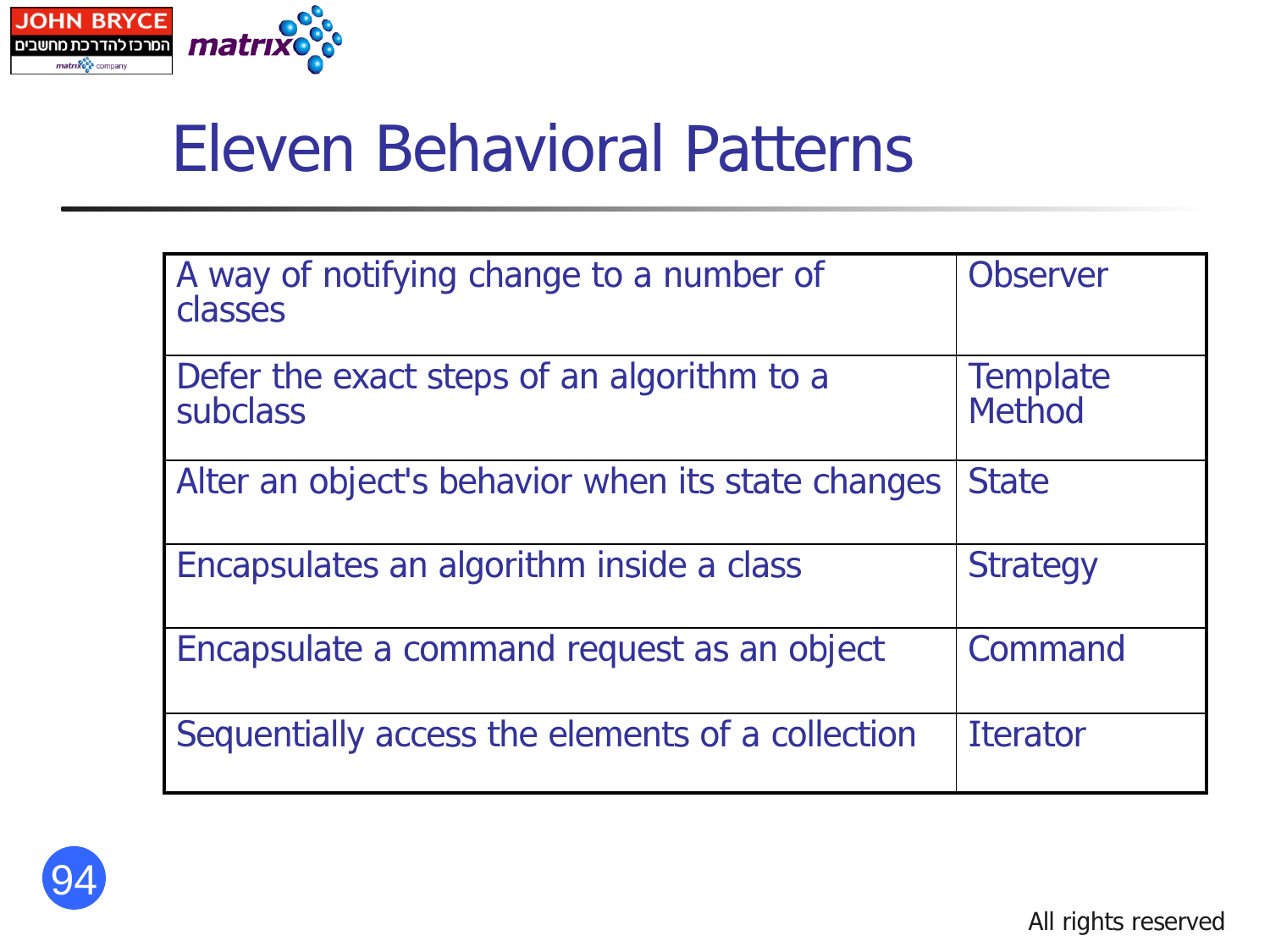

# Eleven Behavioral Patterns
| A way of notifying change to a number of classes | Observer |
| --- | --- |
| Defer the exact steps of an algorithm to a subclass | Template Method |
| Alter an object's behavior when its state changes | State |
| Encapsulates an algorithm inside a class | Strategy |
| Encapsulate a command request as an object | Command |
| Sequentially access the elements of a collection | Iterator |
All rights reserved